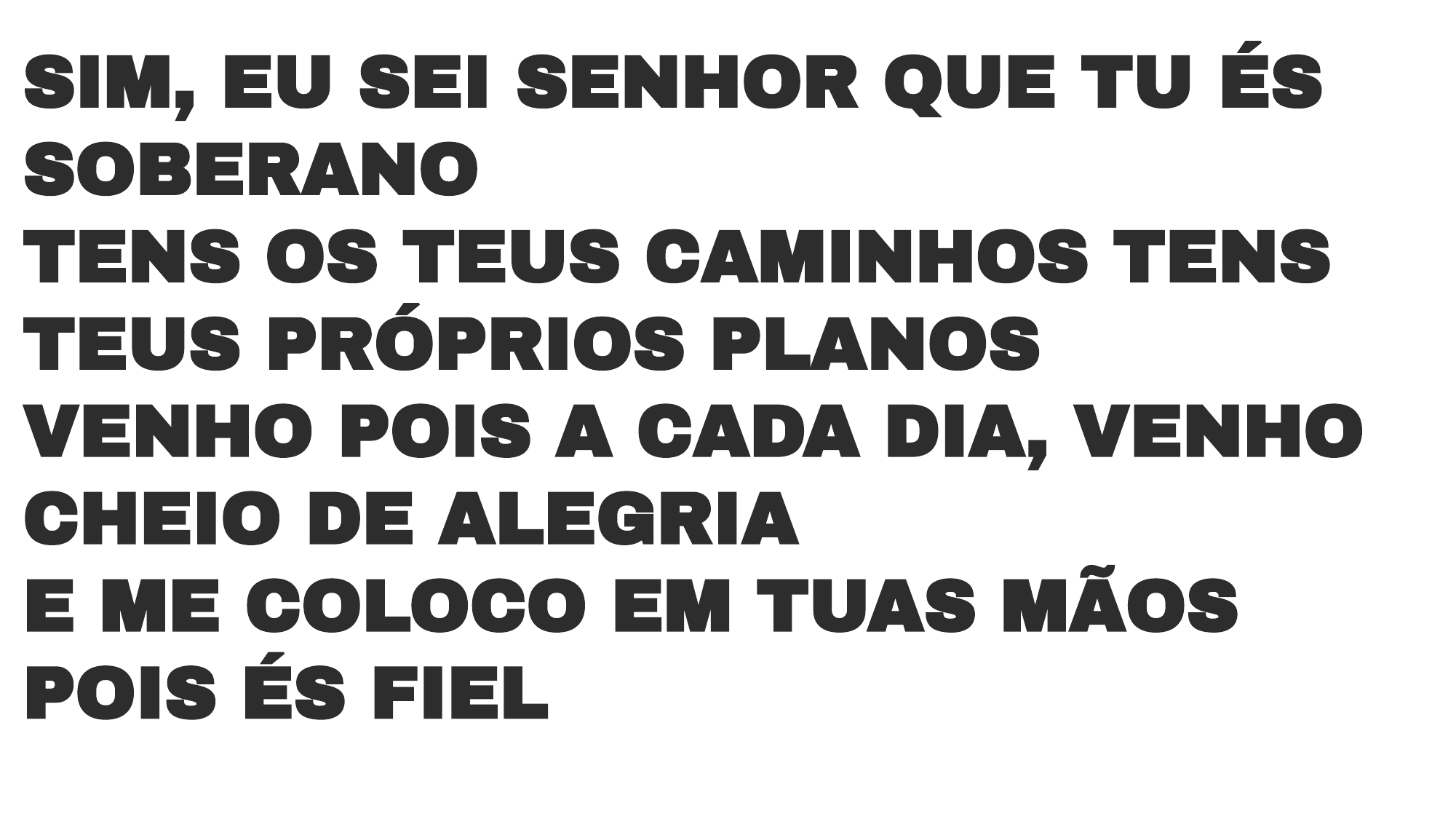

SIM, EU SEI SENHOR QUE TU ÉS SOBERANO
TENS OS TEUS CAMINHOS TENS TEUS PRÓPRIOS PLANOS
VENHO POIS A CADA DIA, VENHO CHEIO DE ALEGRIA
E ME COLOCO EM TUAS MÃOS POIS ÉS FIEL